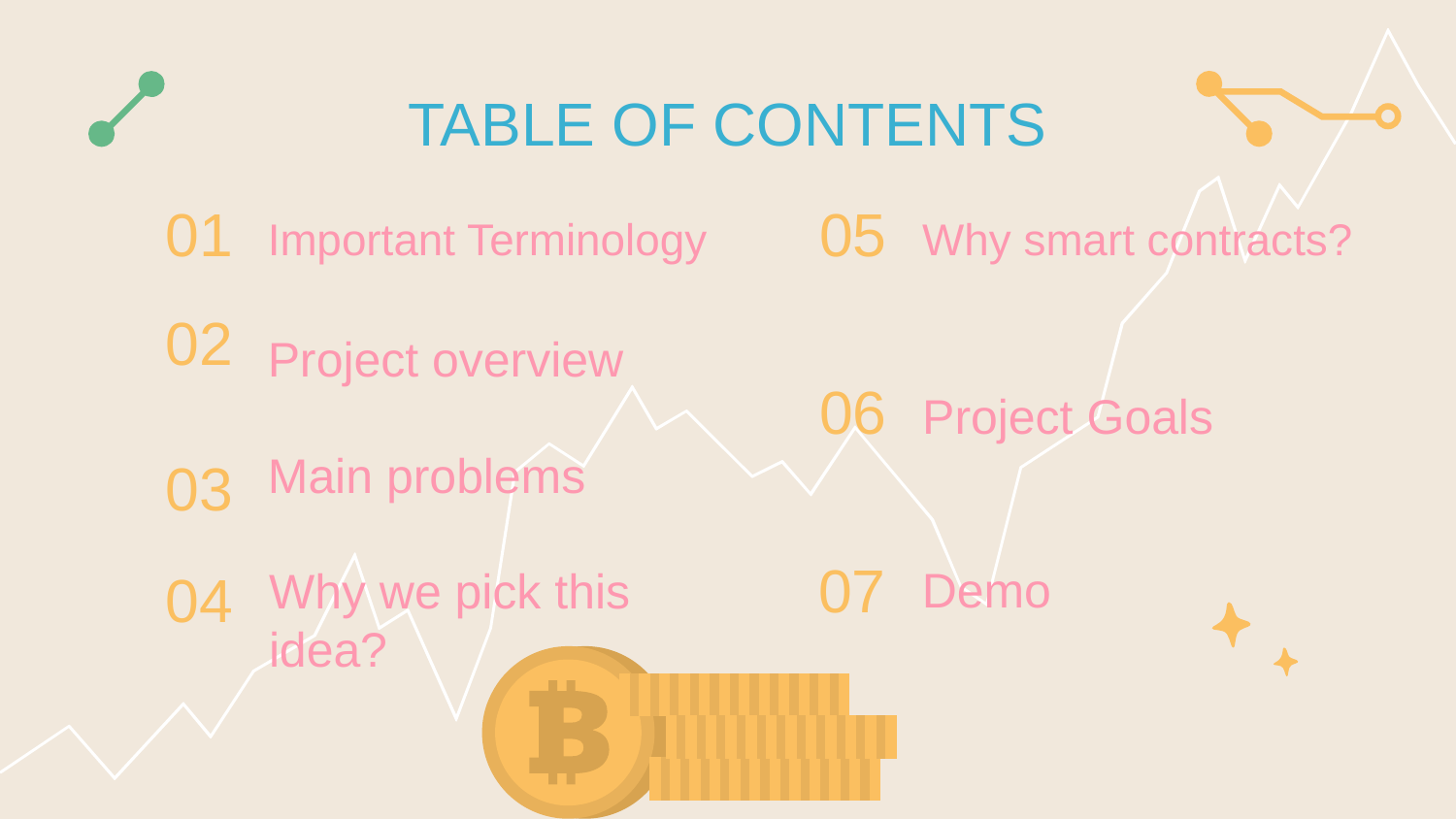

TABLE OF CONTENTS
Important Terminology
Why smart contracts?
# 01
05
Project overview

Main problems
Project Goals
06
02
03
07
Demo
Why we pick this idea?
04